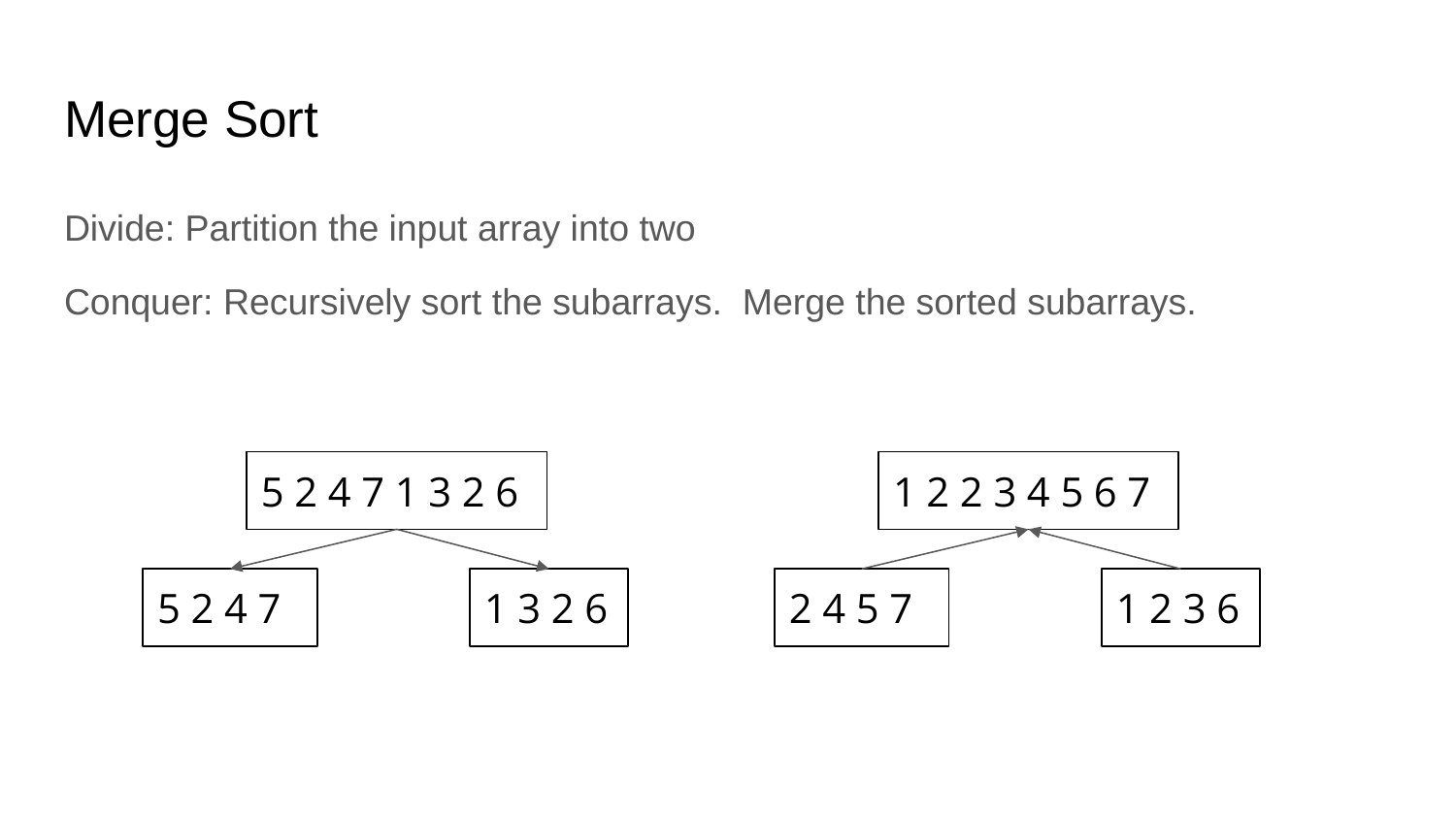

# Merge Sort
Divide: Partition the input array into two
Conquer: Recursively sort the subarrays.  Merge the sorted subarrays.
1 2 2 3 4 5 6 7
5 2 4 7 1 3 2 6
2 4 5 7
1 2 3 6
5 2 4 7
1 3 2 6